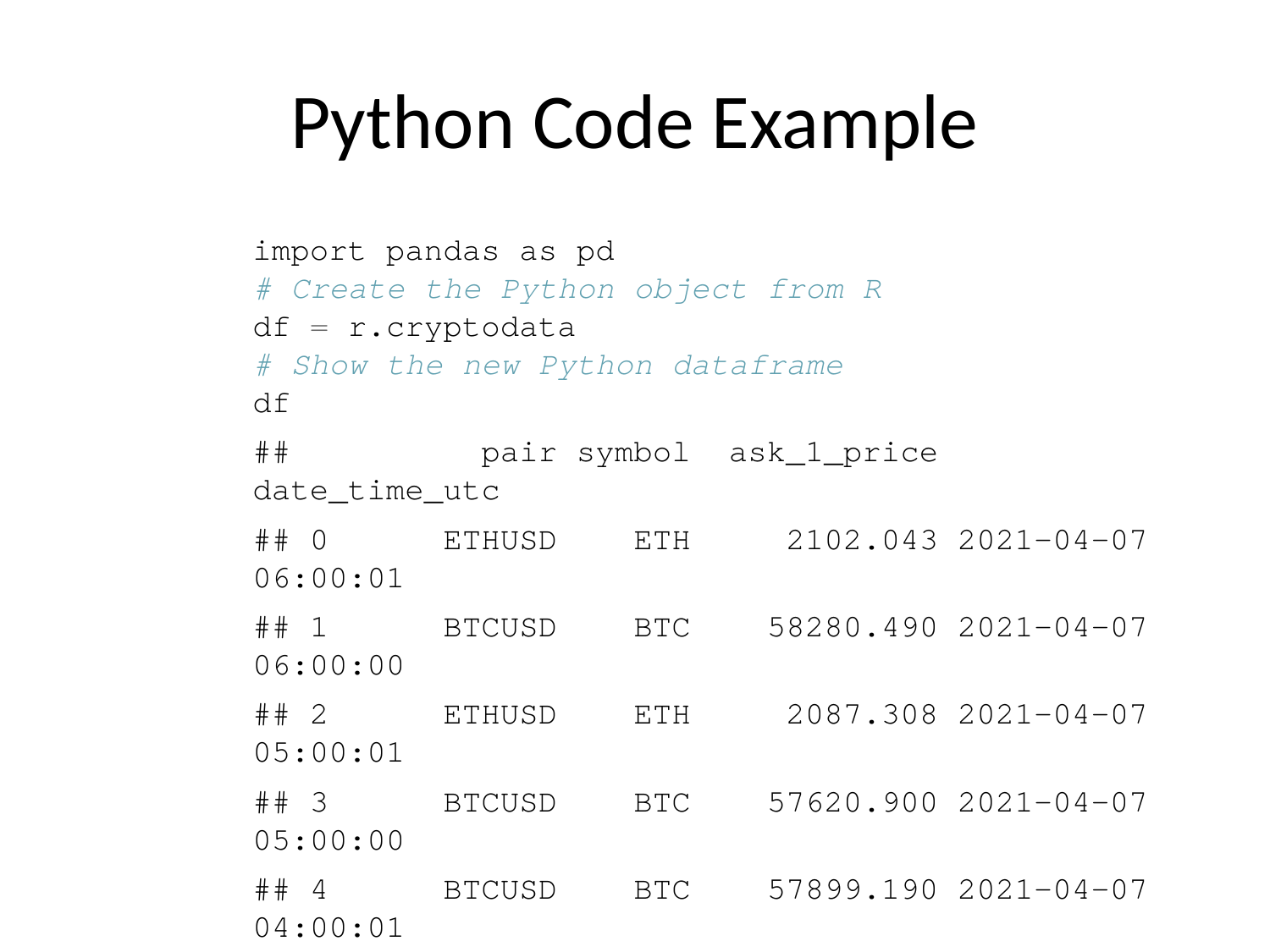

# Python Code Example
import pandas as pd
# Create the Python object from R
df = r.cryptodata
# Show the new Python dataframe
df
##          pair symbol  ask_1_price       date_time_utc
## 0      ETHUSD    ETH     2102.043 2021-04-07 06:00:01
## 1      BTCUSD    BTC    58280.490 2021-04-07 06:00:00
## 2      ETHUSD    ETH     2087.308 2021-04-07 05:00:01
## 3      BTCUSD    BTC    57620.900 2021-04-07 05:00:00
## 4      BTCUSD    BTC    57899.190 2021-04-07 04:00:01
## ...       ...    ...          ...                 ...
## 10637  BTCUSD    BTC    11972.900 2020-08-10 06:03:50
## 10638  BTCUSD    BTC    11985.890 2020-08-10 05:03:48
## 10639  BTCUSD    BTC    11997.470 2020-08-10 04:32:55
## 10640  BTCUSD    BTC    10686.880                 NaT
## 10641  ETHUSD    ETH      357.844                 NaT
##
## [10642 rows x 4 columns]